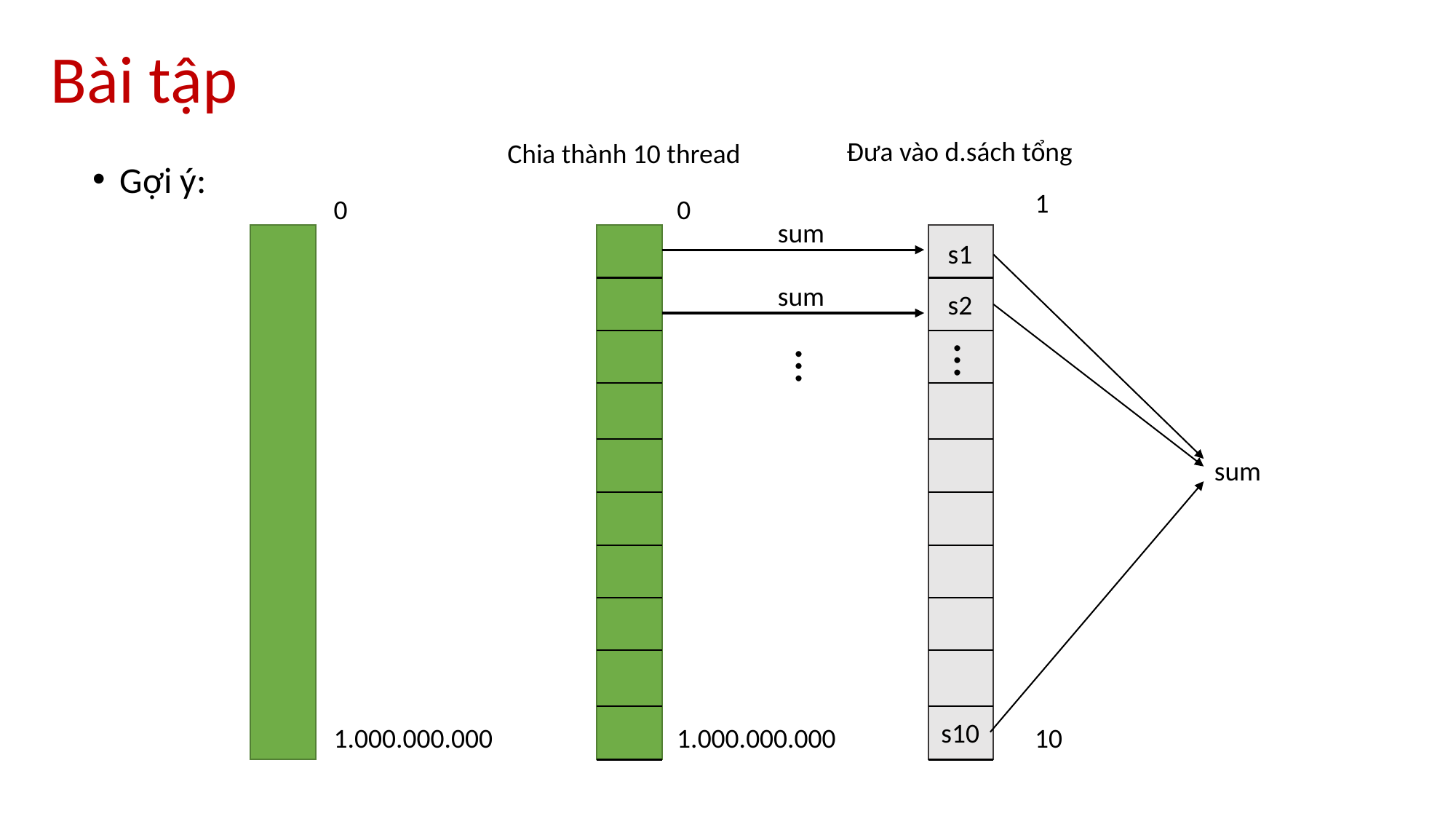

Bài tập
Đưa vào d.sách tổng
Gợi ý:
Chia thành 10 thread
1
0
0
sum

s1
sum
s2
…
…
sum
s10
1.000.000.000
1.000.000.000
10